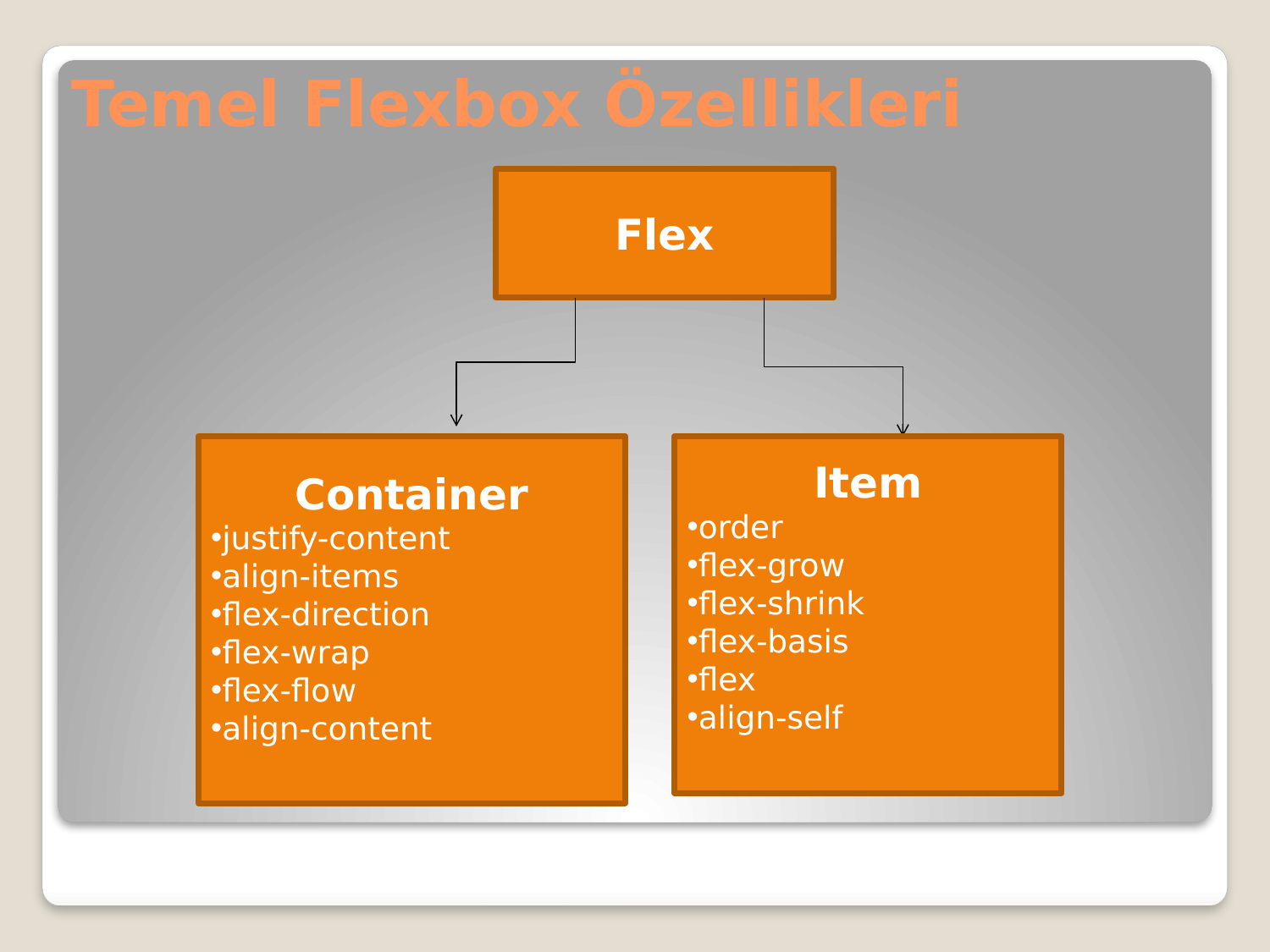

# Temel Flexbox Özellikleri
Flex
Item
order
flex-grow
flex-shrink
flex-basis
flex
align-self

Container
justify-content
align-items
flex-direction
flex-wrap
flex-flow
align-content